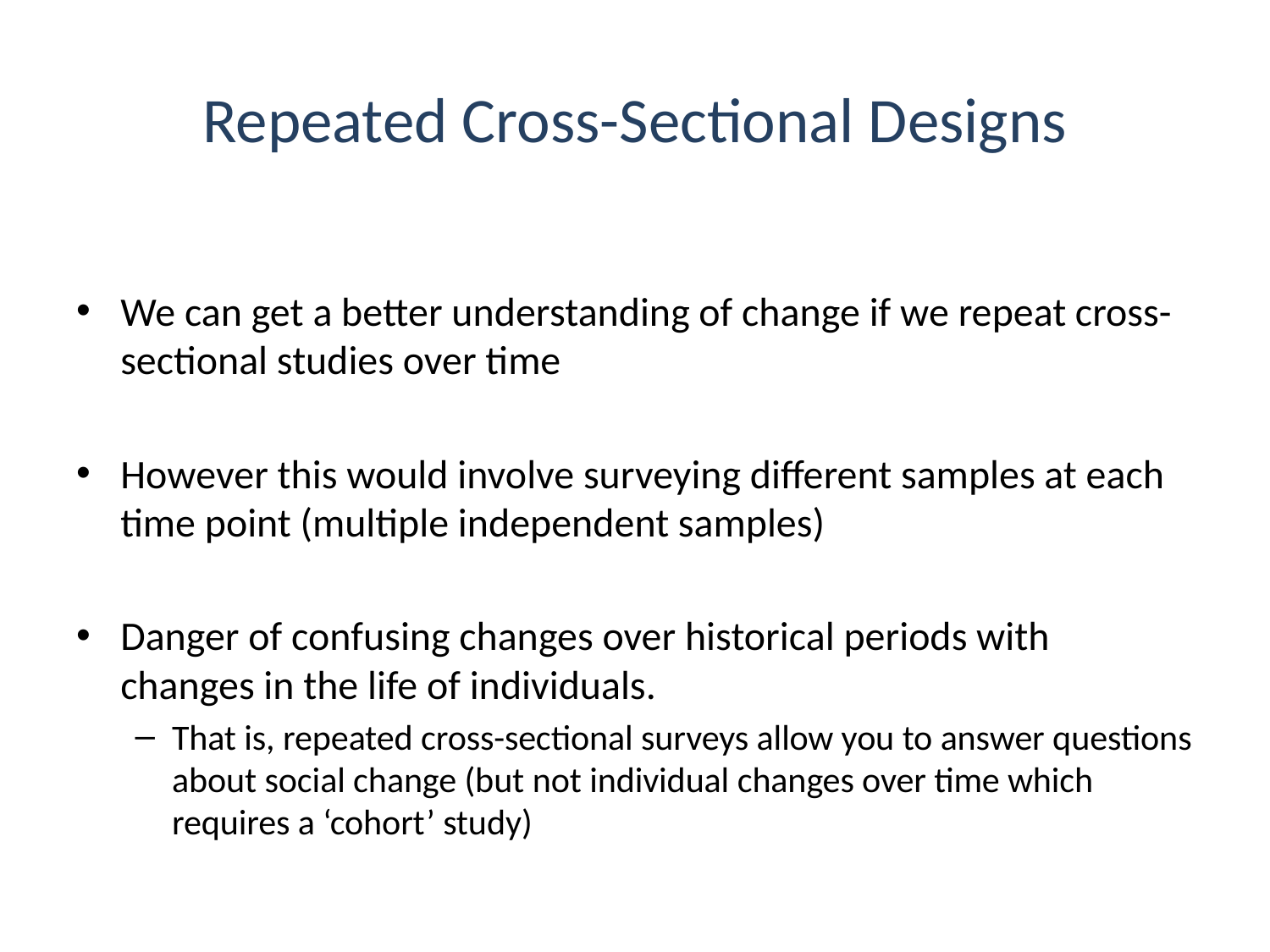

# Repeated Cross-Sectional Designs

We can get a better understanding of change if we repeat cross-sectional studies over time

However this would involve surveying different samples at each time point (multiple independent samples)

Danger of confusing changes over historical periods with changes in the life of individuals.
That is, repeated cross-sectional surveys allow you to answer questions about social change (but not individual changes over time which requires a ‘cohort’ study)